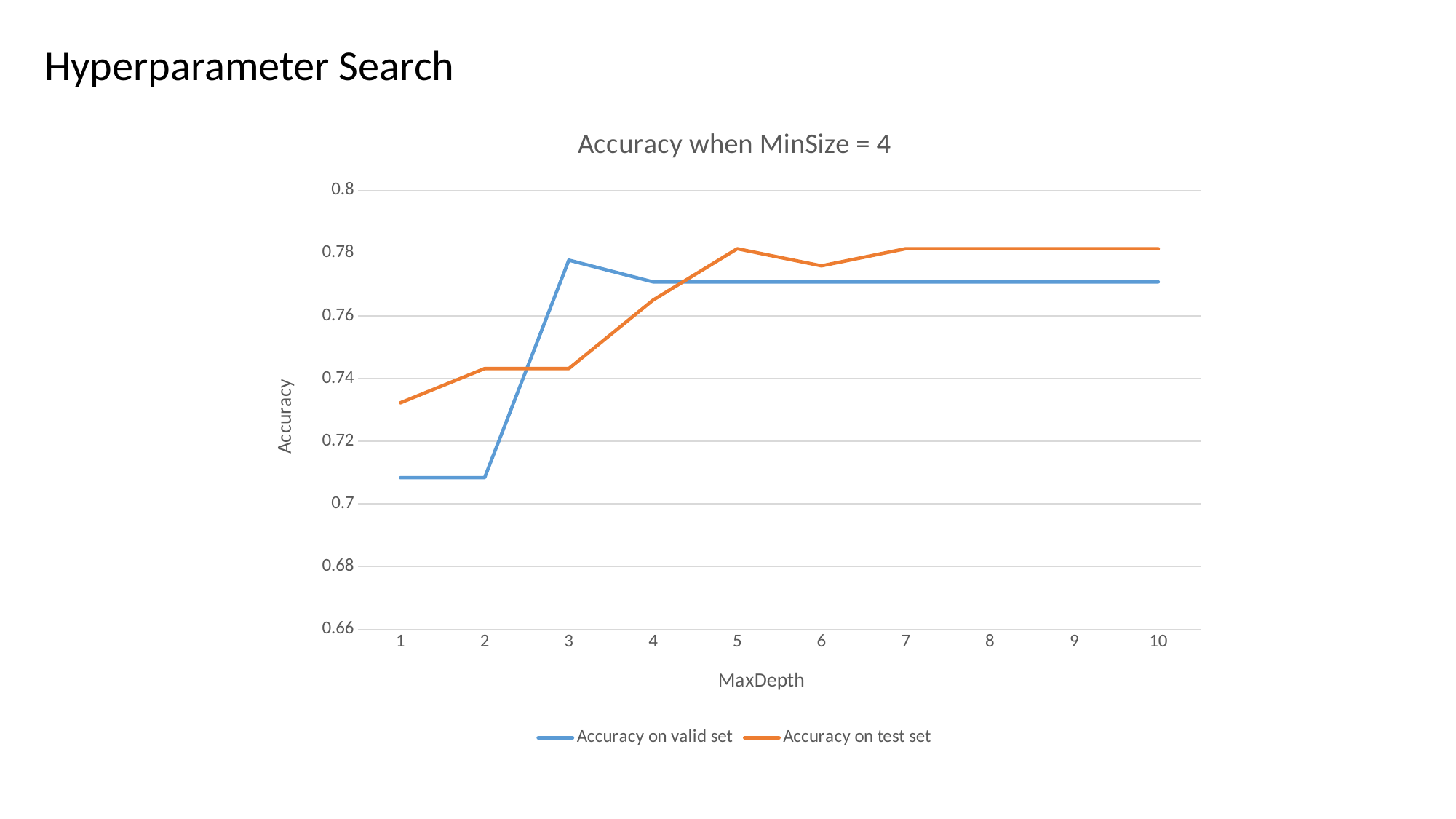

Hyperparameter Search

### Chart: Accuracy when MinSize = 4

| Category | Accuracy on valid set | Accuracy on test set |
|---|---|---|
| 1 | 0.708333 | 0.73224 |
| 2 | 0.708333 | 0.743169 |
| 3 | 0.777778 | 0.743169 |
| 4 | 0.770833 | 0.765027 |
| 5 | 0.770833 | 0.781421 |
| 6 | 0.770833 | 0.775956 |
| 7 | 0.770833 | 0.781421 |
| 8 | 0.770833 | 0.781421 |
| 9 | 0.770833 | 0.781421 |
| 10 | 0.770833 | 0.781421 |